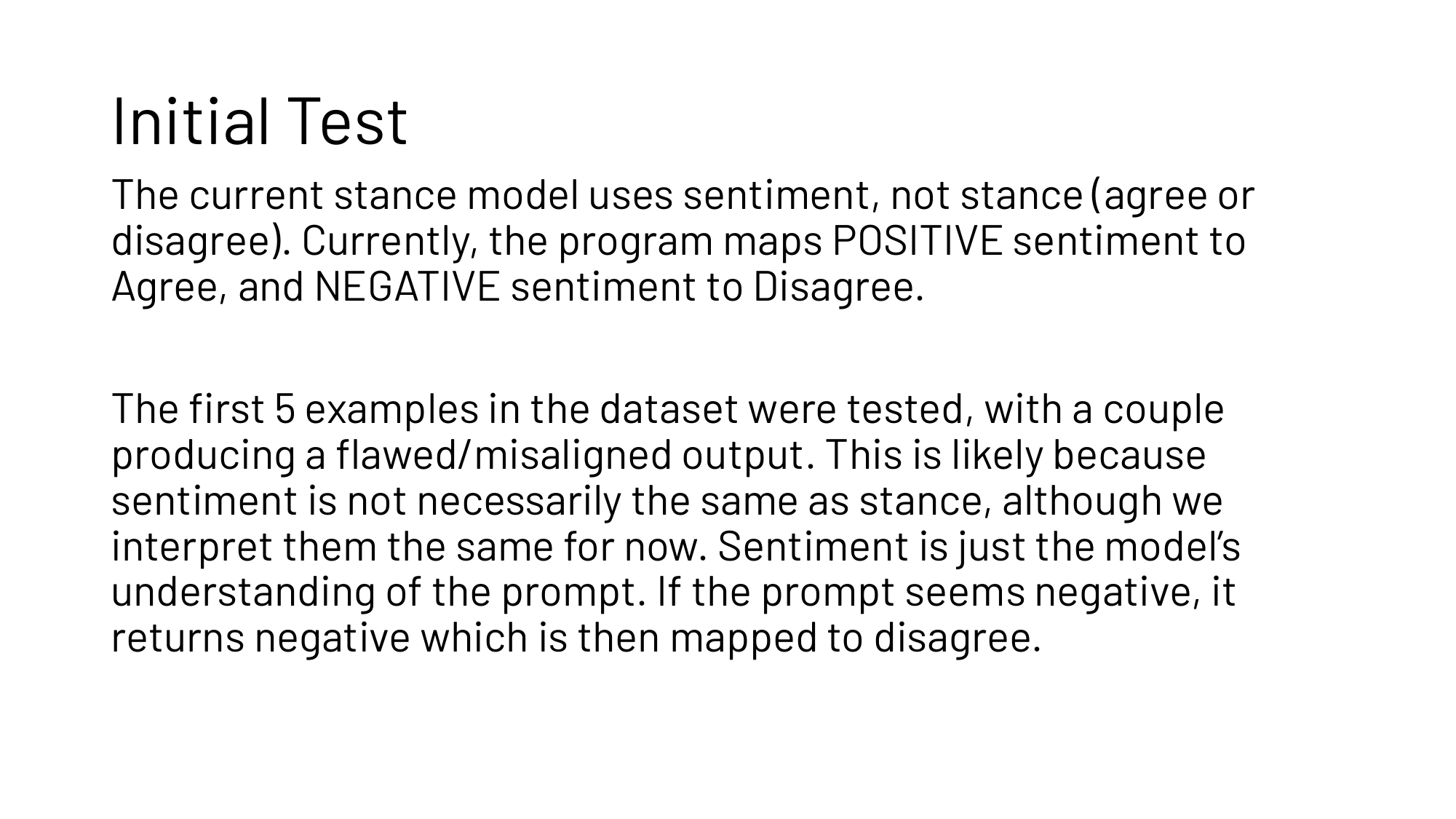

# Initial Test
The current stance model uses sentiment, not stance (agree or disagree). Currently, the program maps POSITIVE sentiment to Agree, and NEGATIVE sentiment to Disagree.

The first 5 examples in the dataset were tested, with a couple producing a flawed/misaligned output. This is likely because sentiment is not necessarily the same as stance, although we interpret them the same for now. Sentiment is just the model’s understanding of the prompt. If the prompt seems negative, it returns negative which is then mapped to disagree.